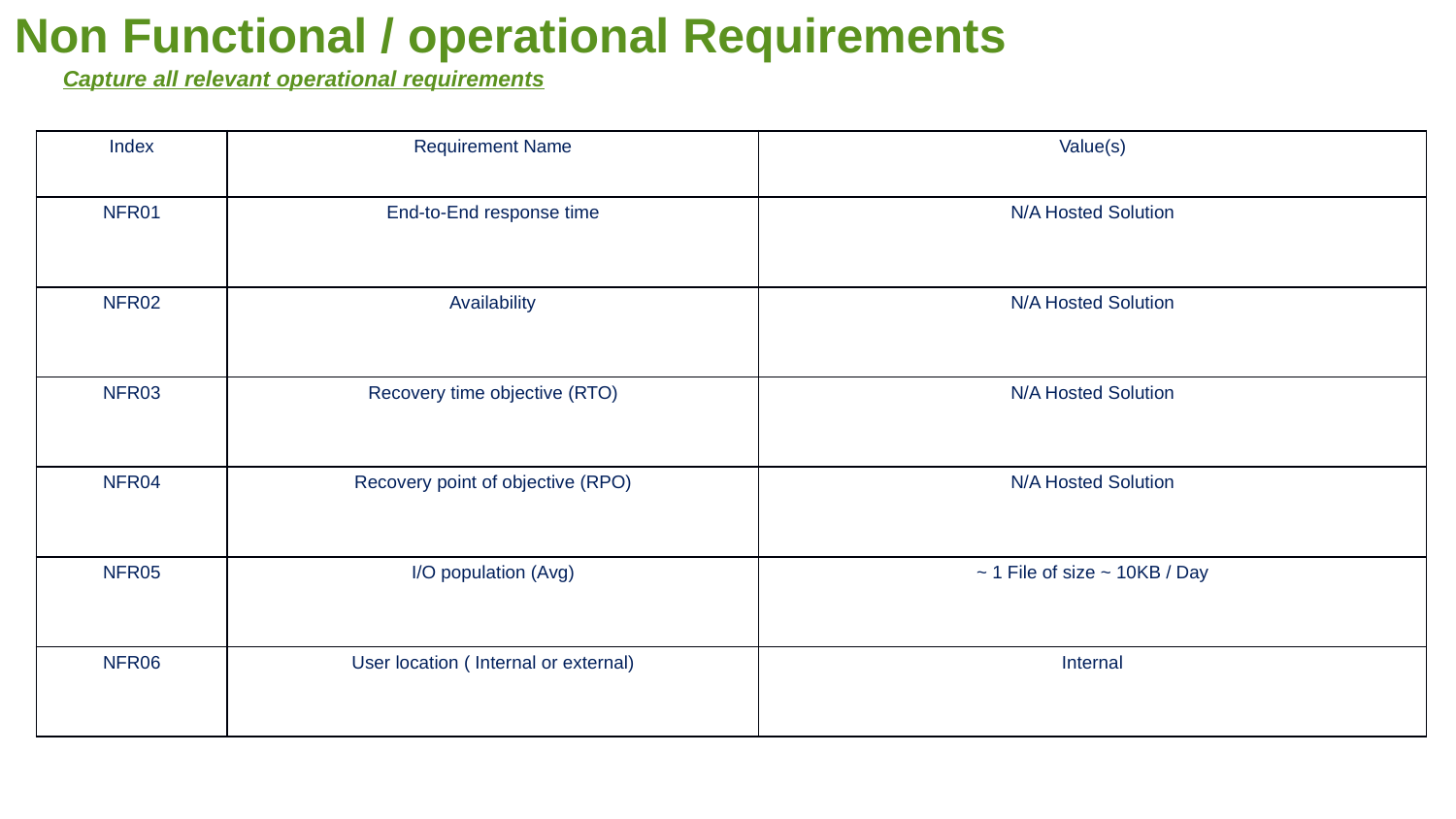

Non Functional / operational Requirements
Capture all relevant operational requirements
| Index | Requirement Name | Value(s) |
| --- | --- | --- |
| NFR01 | End-to-End response time | N/A Hosted Solution |
| NFR02 | Availability | N/A Hosted Solution |
| NFR03 | Recovery time objective (RTO) | N/A Hosted Solution |
| NFR04 | Recovery point of objective (RPO) | N/A Hosted Solution |
| NFR05 | I/O population (Avg) | ~ 1 File of size ~ 10KB / Day |
| NFR06 | User location ( Internal or external) | Internal |